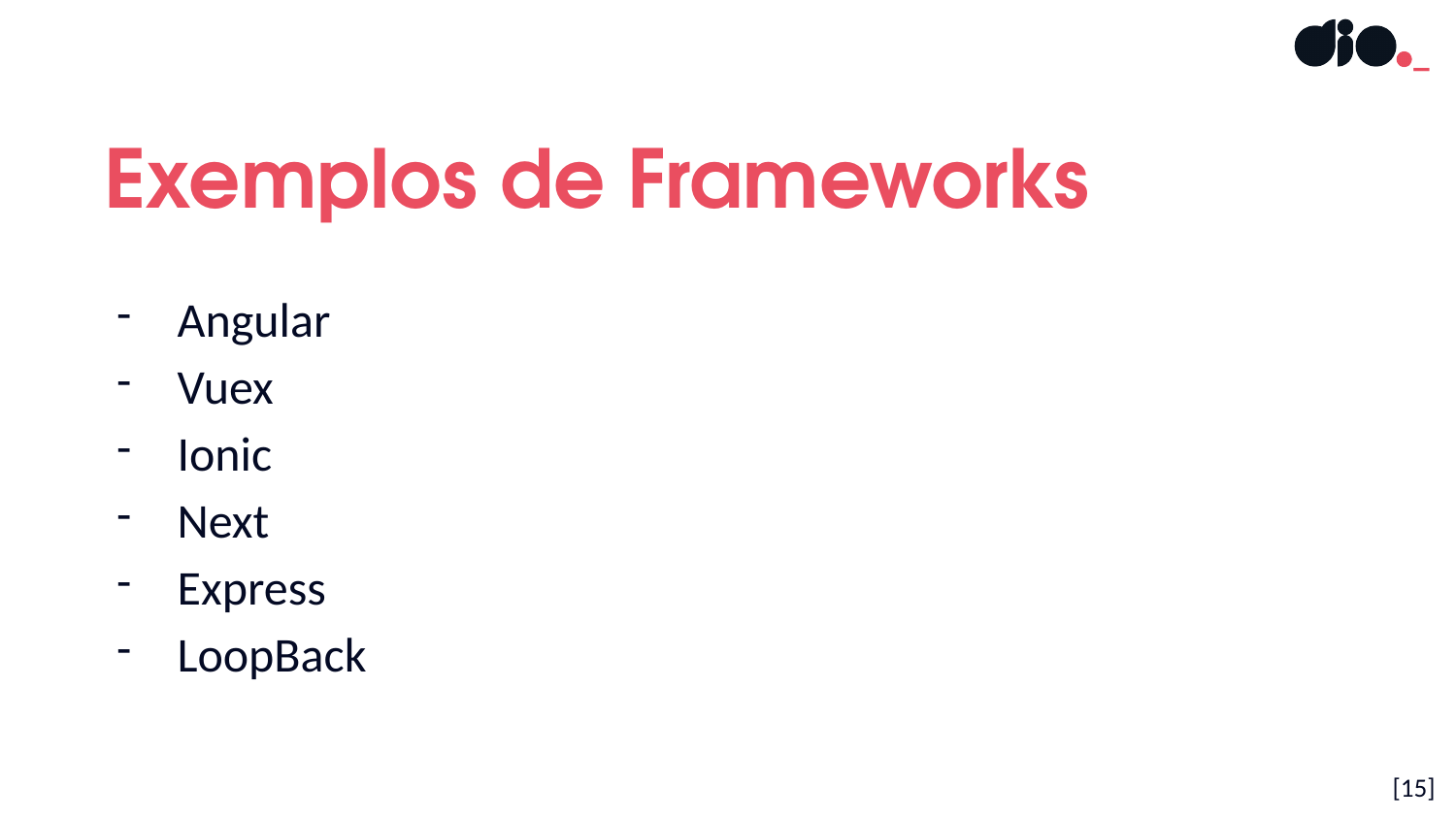

Exemplos de Frameworks
Angular
Vuex
Ionic
Next
Express
LoopBack
[15]